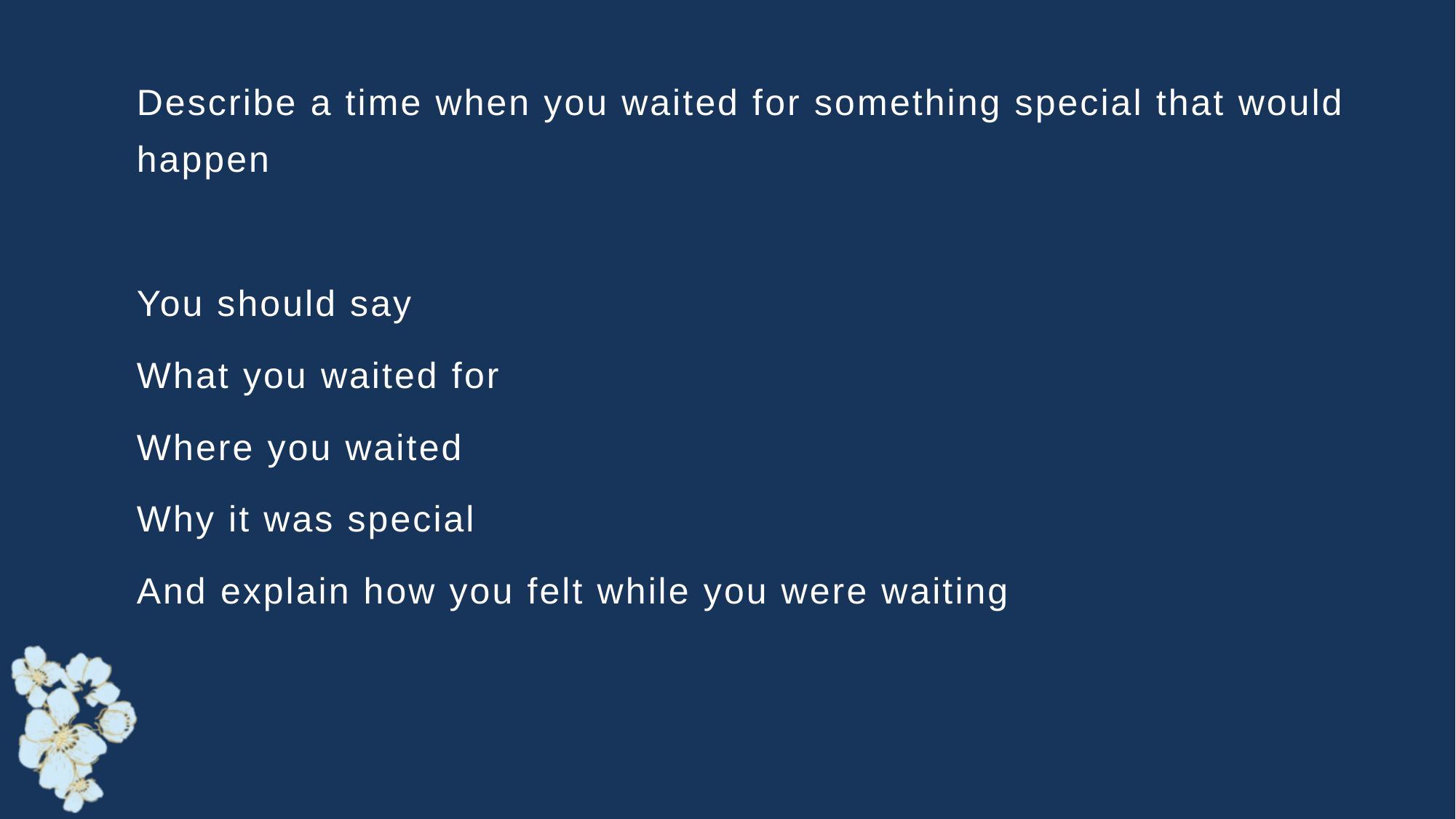

Describe a time when you waited for something special that would happen

You should say
What you waited for
Where you waited
Why it was special
And explain how you felt while you were waiting